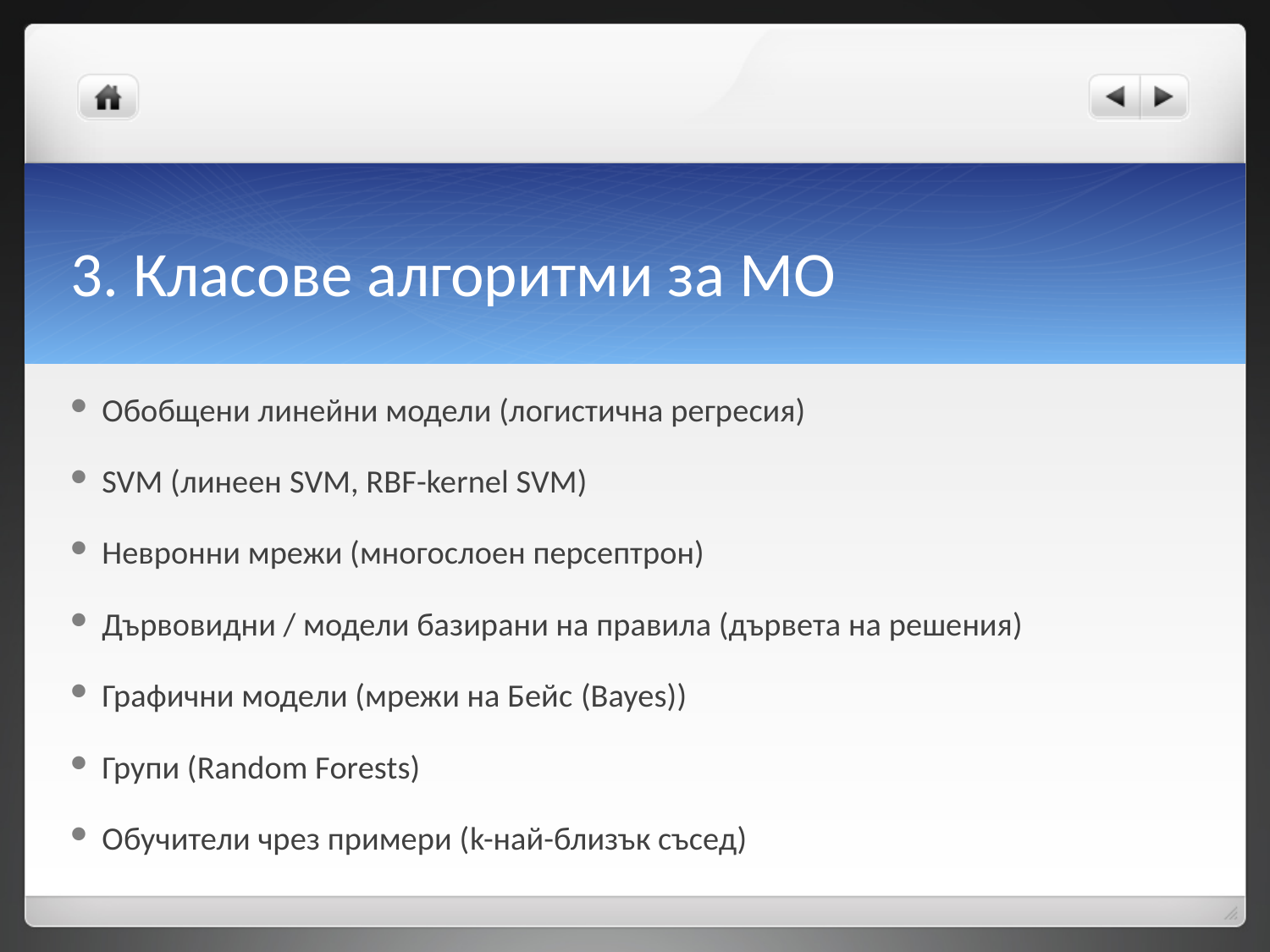

# 3. Класове алгоритми за МО
Обобщени линейни модели (логистична регресия)
SVM (линеен SVM, RBF-kernel SVM)
Невронни мрежи (многослоен персептрон)
Дървовидни / модели базирани на правила (дървета на решения)
Графични модели (мрежи на Бейс (Bayes))
Групи (Random Forests)
Обучители чрез примери (k-най-близък съсед)